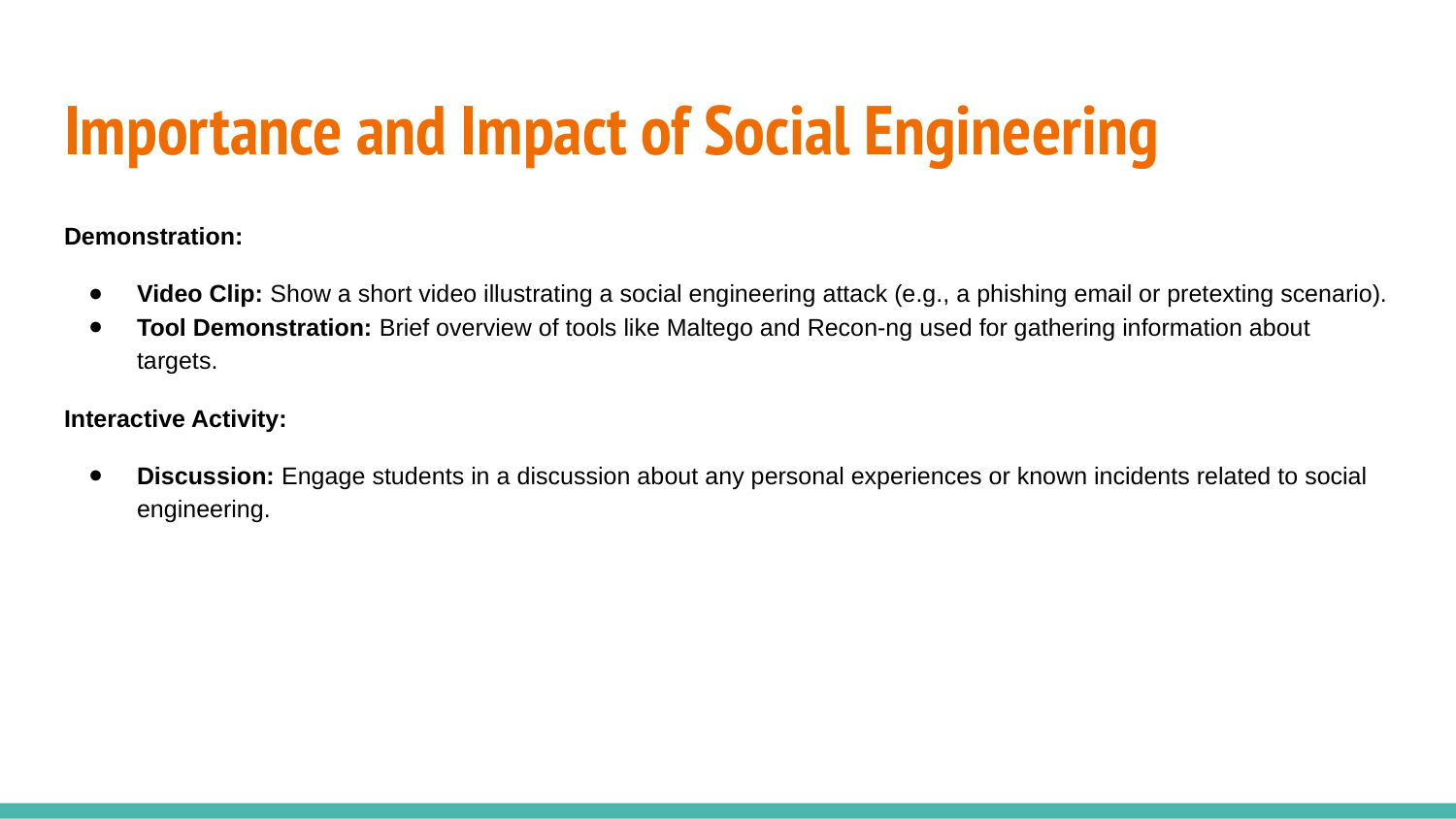

# Importance and Impact of Social Engineering
Demonstration:
Video Clip: Show a short video illustrating a social engineering attack (e.g., a phishing email or pretexting scenario).
Tool Demonstration: Brief overview of tools like Maltego and Recon-ng used for gathering information about targets.
Interactive Activity:
Discussion: Engage students in a discussion about any personal experiences or known incidents related to social engineering.